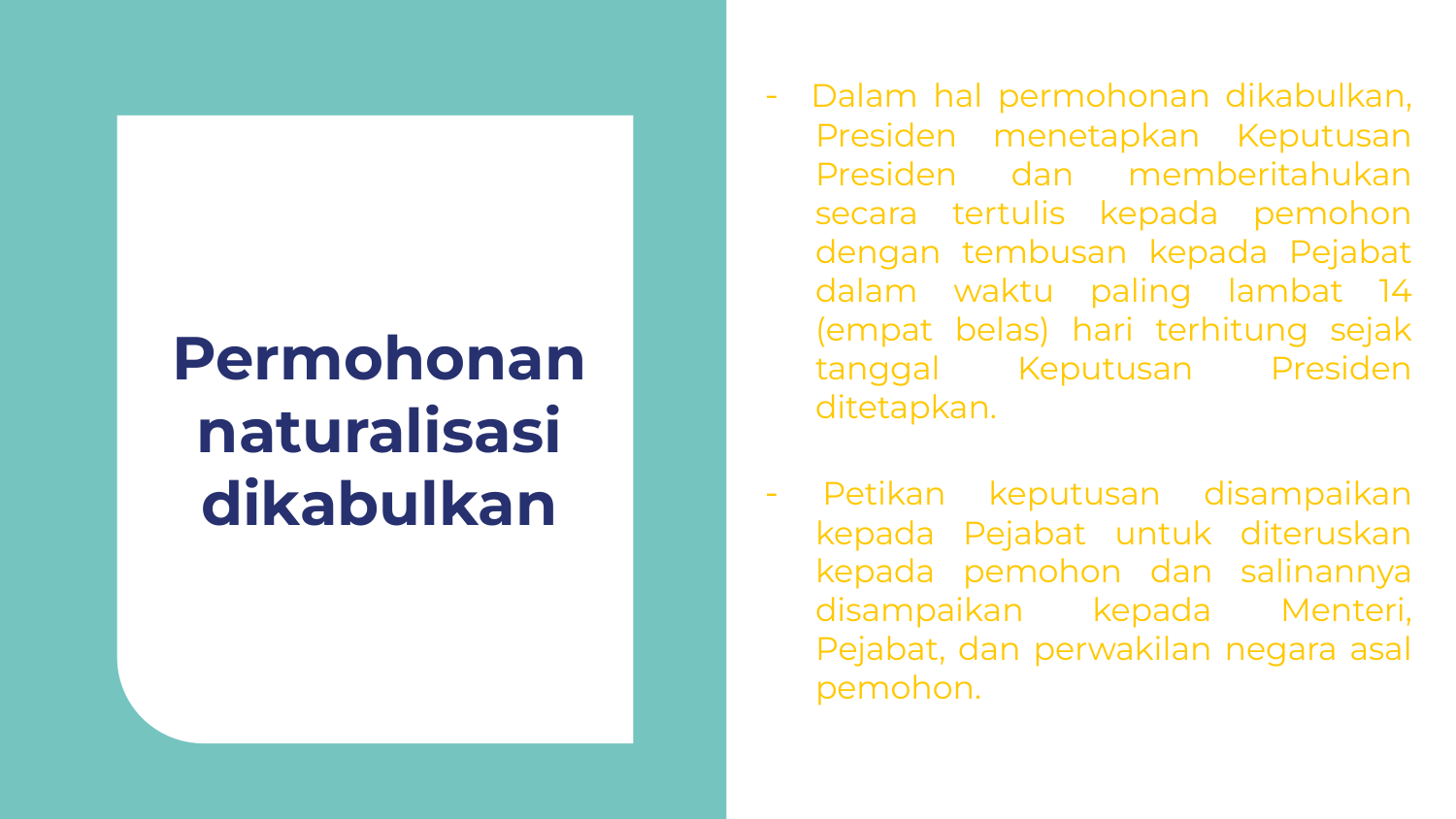

-  Dalam hal permohonan dikabulkan, Presiden menetapkan Keputusan Presiden dan memberitahukan secara tertulis kepada pemohon dengan tembusan kepada Pejabat dalam waktu paling lambat 14 (empat belas) hari terhitung sejak tanggal Keputusan Presiden ditetapkan.

- Petikan keputusan disampaikan kepada Pejabat untuk diteruskan kepada pemohon dan salinannya disampaikan kepada Menteri, Pejabat, dan perwakilan negara asal pemohon.

# Permohonan naturalisasi dikabulkan